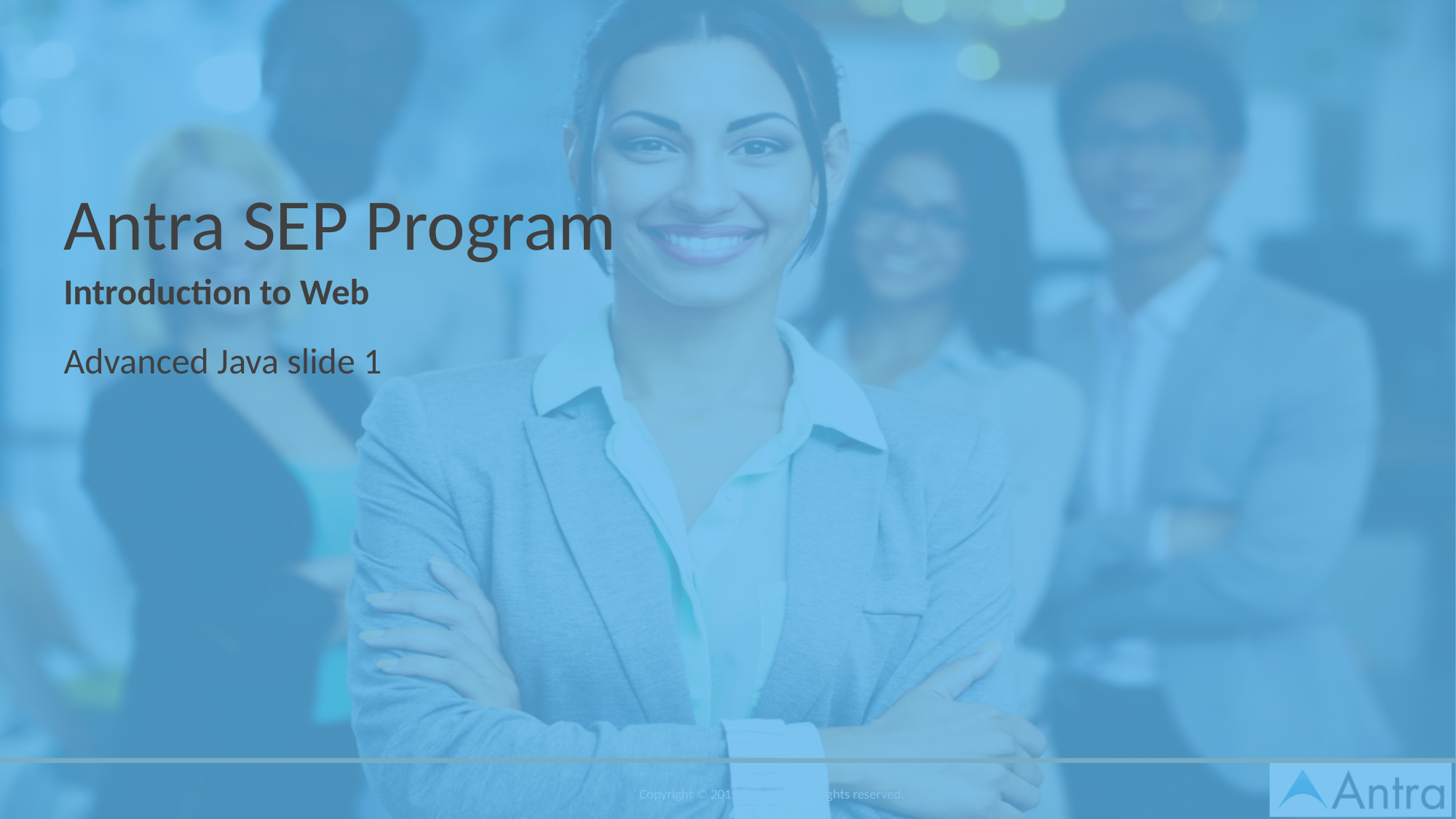

# Antra SEP Program
Introduction to Web
Advanced Java slide 1